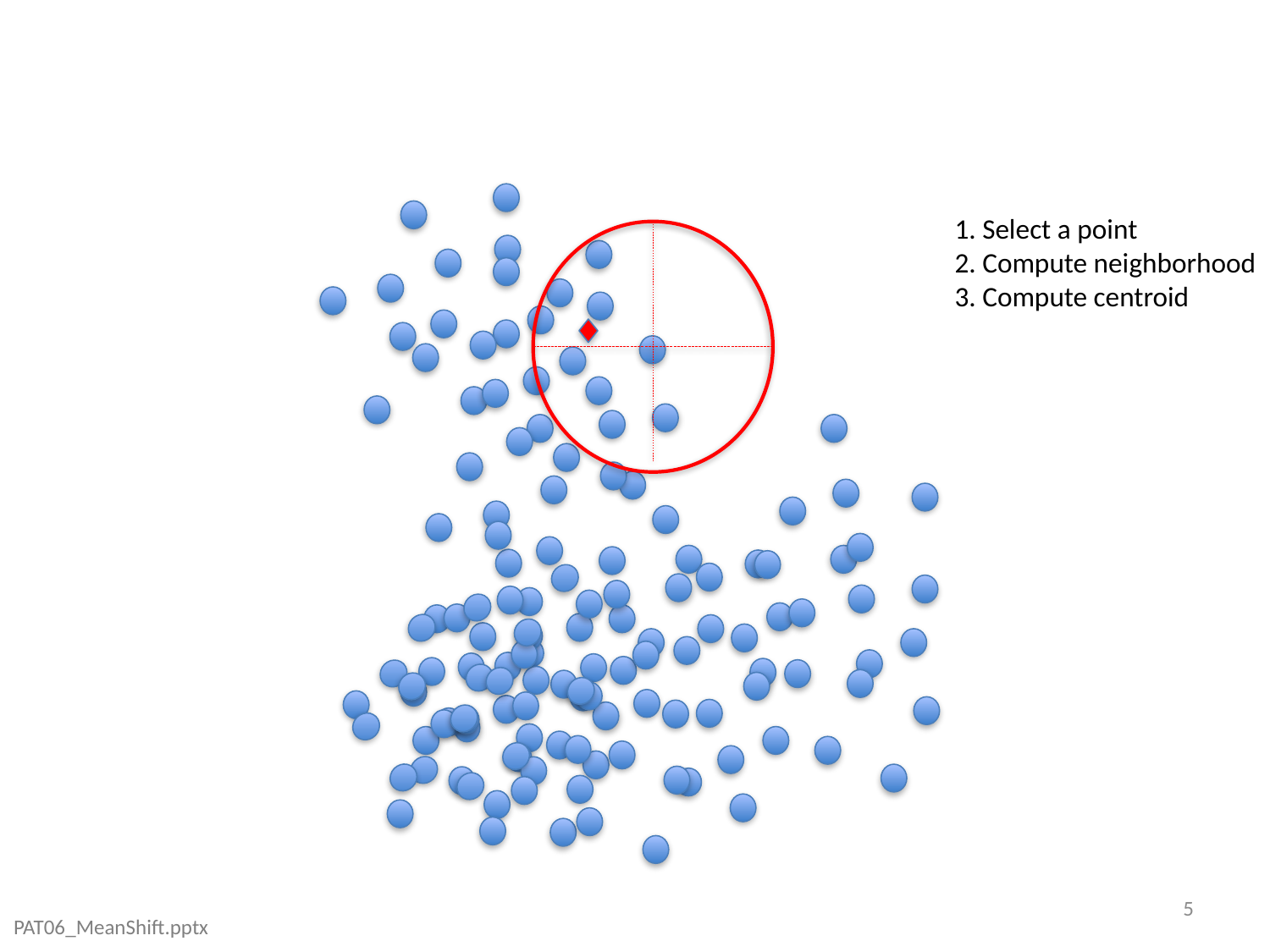

1. Select a point
2. Compute neighborhood
3. Compute centroid

5
PAT06_MeanShift.pptx